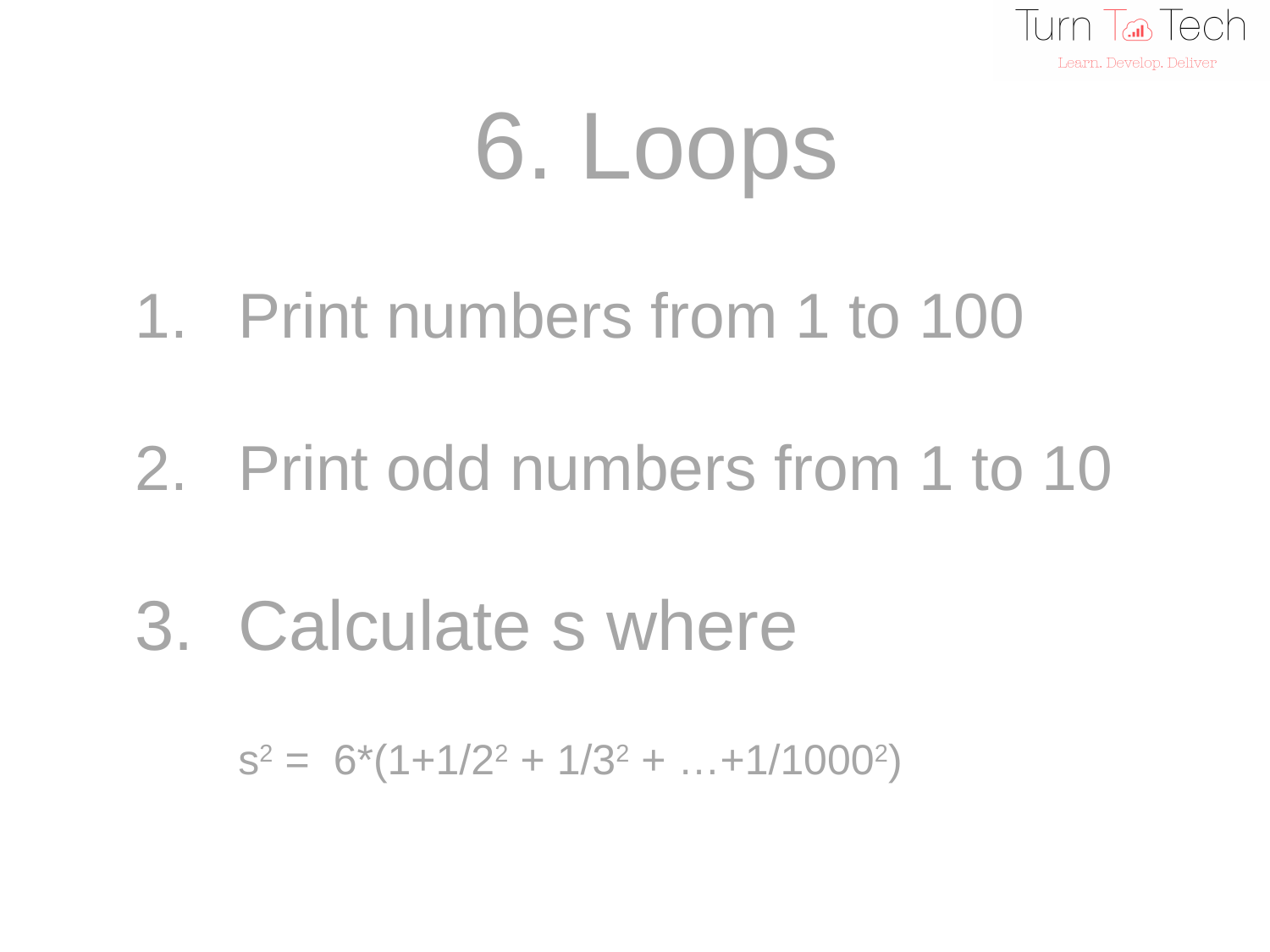

6. Loops
Print numbers from 1 to 100
Print odd numbers from 1 to 10
Calculate s where
s2 =  6*(1+1/22 + 1/32 + …+1/10002)